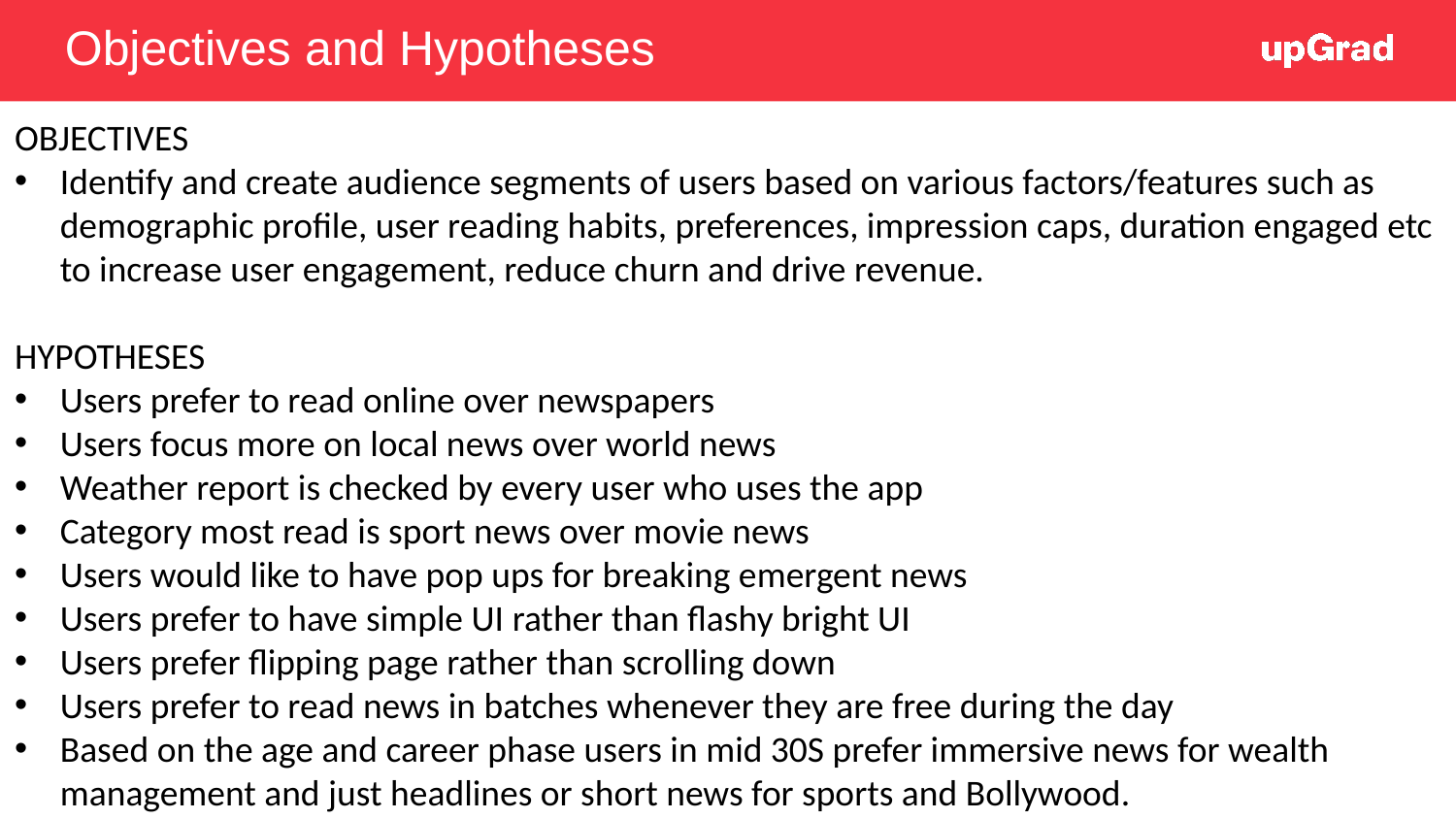

# Objectives and Hypotheses
OBJECTIVES
Identify and create audience segments of users based on various factors/features such as demographic profile, user reading habits, preferences, impression caps, duration engaged etc to increase user engagement, reduce churn and drive revenue.

HYPOTHESES
Users prefer to read online over newspapers
Users focus more on local news over world news
Weather report is checked by every user who uses the app
Category most read is sport news over movie news
Users would like to have pop ups for breaking emergent news
Users prefer to have simple UI rather than flashy bright UI
Users prefer flipping page rather than scrolling down
Users prefer to read news in batches whenever they are free during the day
Based on the age and career phase users in mid 30S prefer immersive news for wealth management and just headlines or short news for sports and Bollywood.